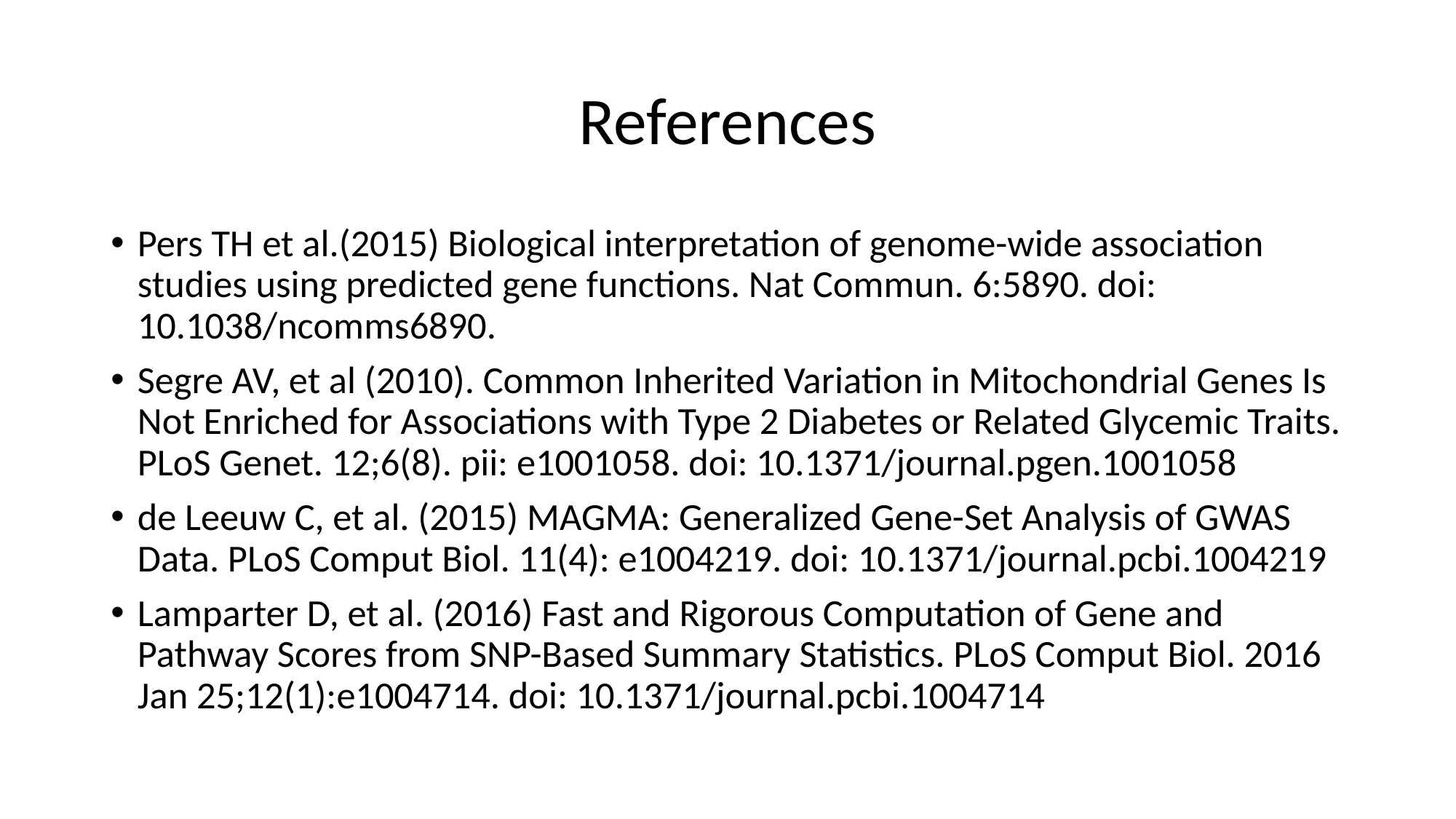

# References
Pers TH et al.(2015) Biological interpretation of genome-wide association studies using predicted gene functions. Nat Commun. 6:5890. doi: 10.1038/ncomms6890.
Segre AV, et al (2010). Common Inherited Variation in Mitochondrial Genes Is Not Enriched for Associations with Type 2 Diabetes or Related Glycemic Traits. PLoS Genet. 12;6(8). pii: e1001058. doi: 10.1371/journal.pgen.1001058
de Leeuw C, et al. (2015) MAGMA: Generalized Gene-Set Analysis of GWAS Data. PLoS Comput Biol. 11(4): e1004219. doi: 10.1371/journal.pcbi.1004219
Lamparter D, et al. (2016) Fast and Rigorous Computation of Gene and Pathway Scores from SNP-Based Summary Statistics. PLoS Comput Biol. 2016 Jan 25;12(1):e1004714. doi: 10.1371/journal.pcbi.1004714